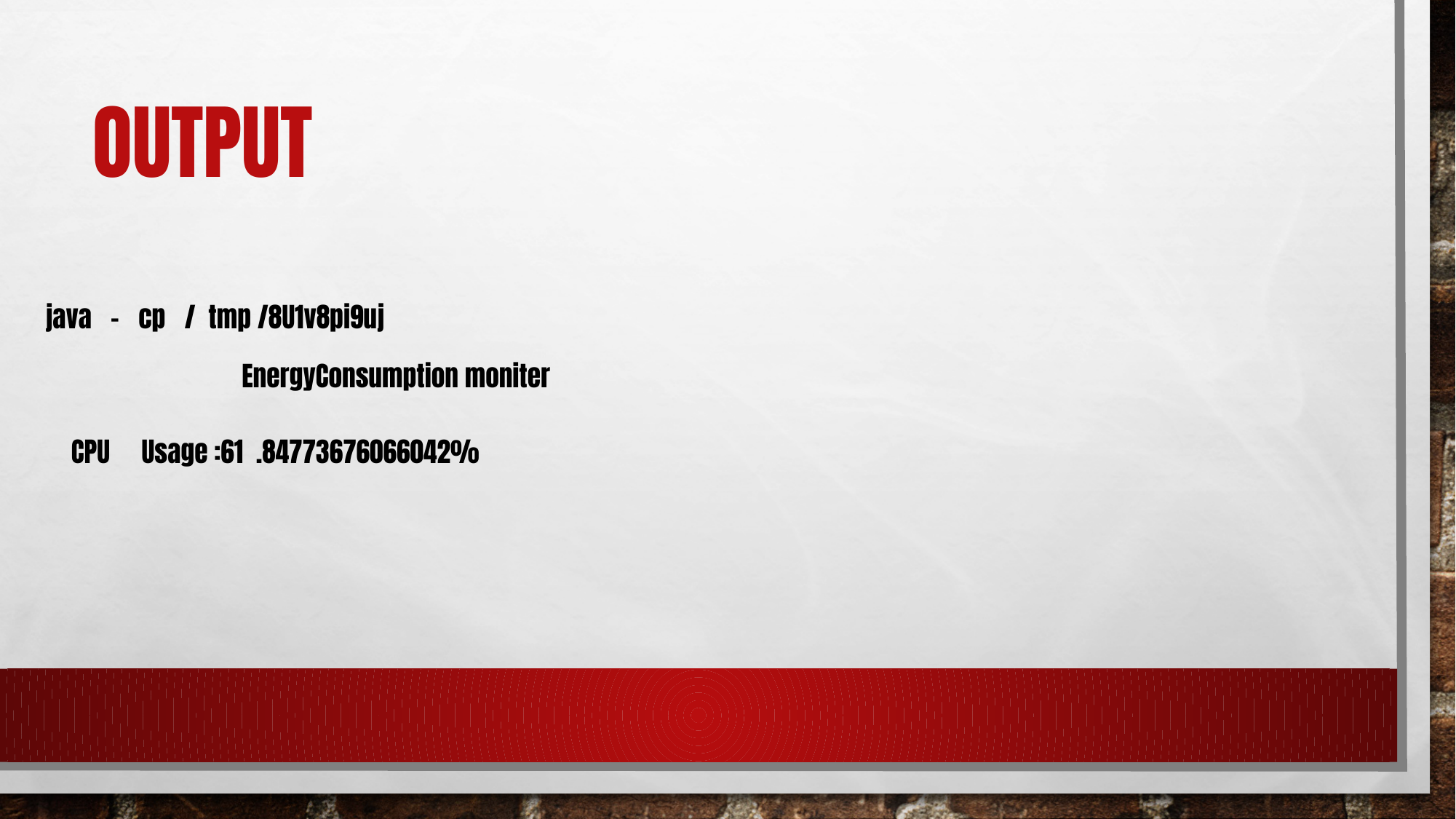

# OUTPUT
java   -   cp   /  tmp /8U1v8pi9uj
EnergyConsumption moniter
CPU     Usage :61  .84773676066042%